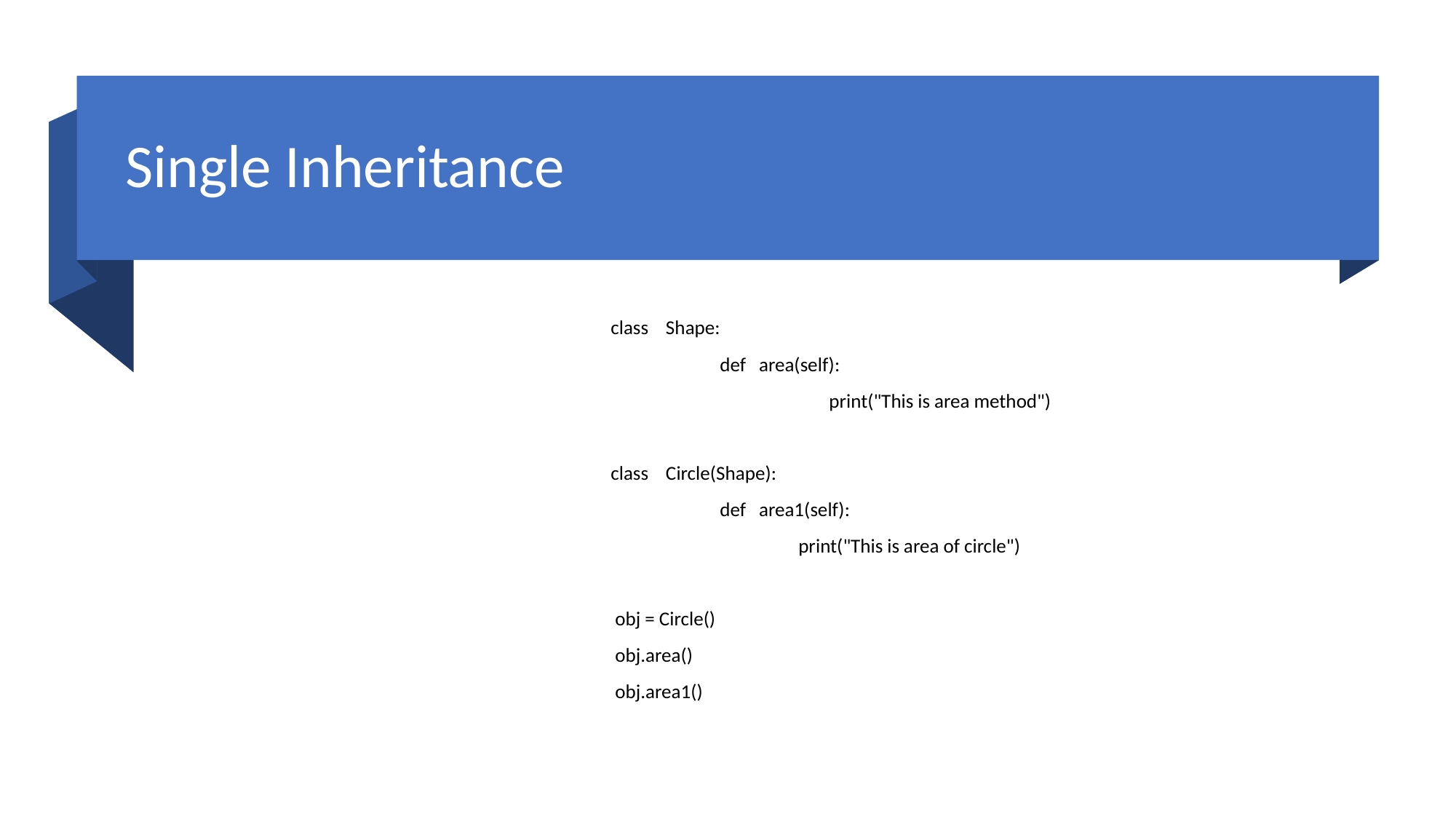

# Single Inheritance

				class    Shape:
					def   area(self):
						print("This is area method")

				class    Circle(Shape):
					def   area1(self):
					                  print("This is area of circle")

				 obj = Circle()
				 obj.area()
				 obj.area1()